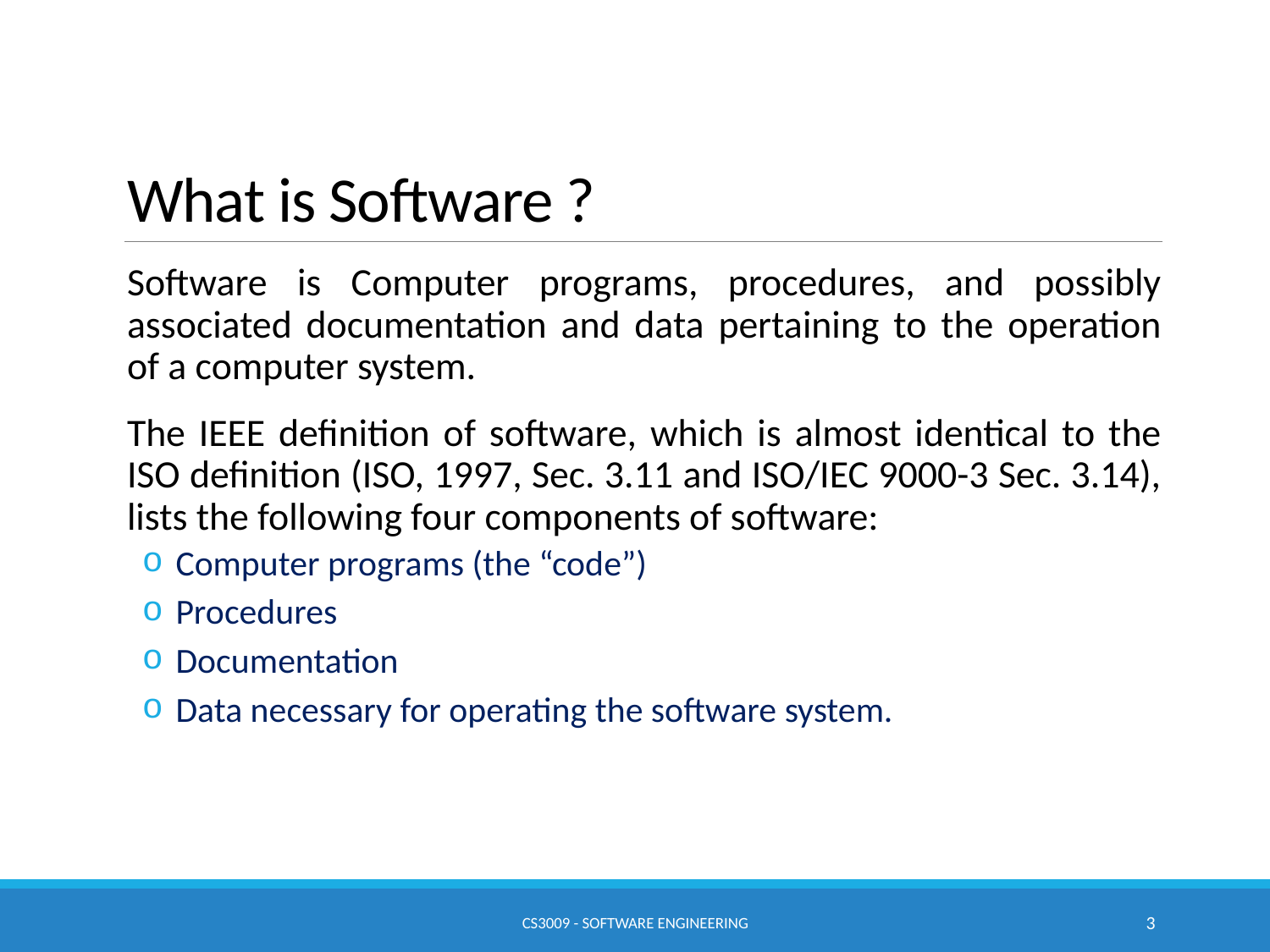

# What is Software ?
Software is Computer programs, procedures, and possibly associated documentation and data pertaining to the operation of a computer system.
The IEEE definition of software, which is almost identical to the ISO definition (ISO, 1997, Sec. 3.11 and ISO/IEC 9000-3 Sec. 3.14), lists the following four components of software:
 Computer programs (the “code”)
 Procedures
 Documentation
 Data necessary for operating the software system.
CS3009 - Software Engineering
3